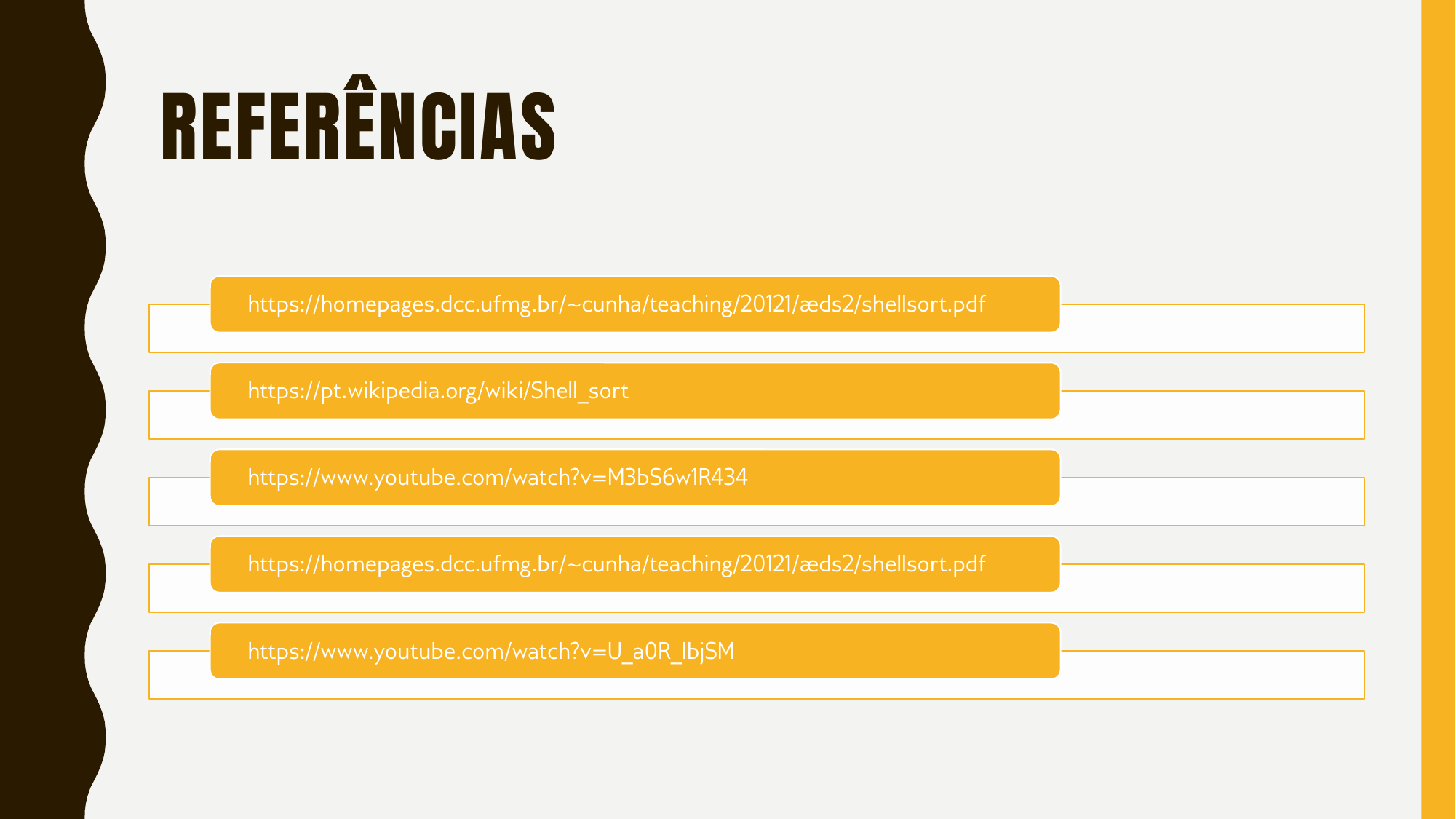

# Referências
https://homepages.dcc.ufmg.br/~cunha/teaching/20121/aeds2/shellsort.pdf
https://pt.wikipedia.org/wiki/Shell_sort
https://www.youtube.com/watch?v=M3bS6w1R434
https://homepages.dcc.ufmg.br/~cunha/teaching/20121/aeds2/shellsort.pdf
https://www.youtube.com/watch?v=U_a0R_IbjSM